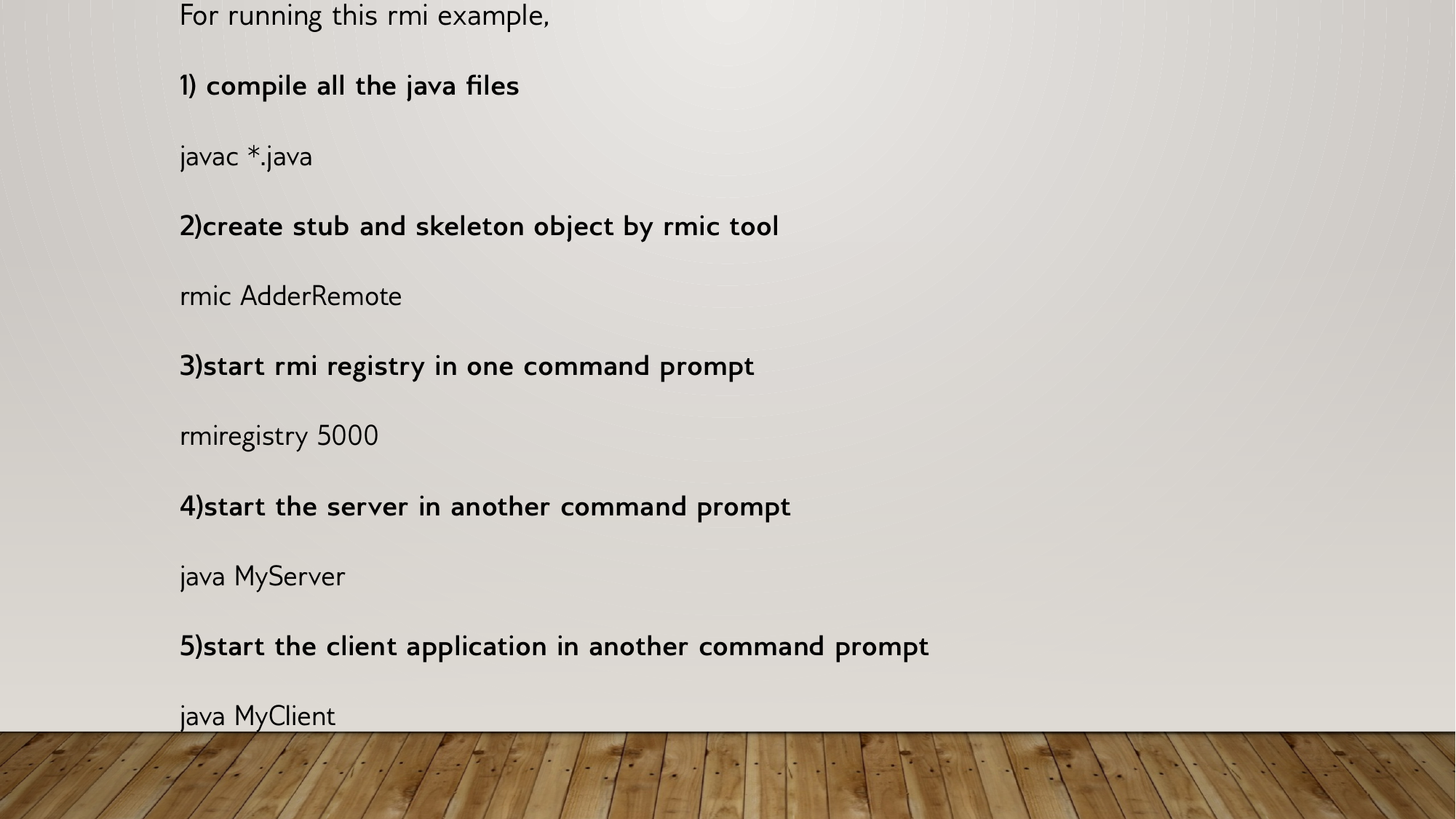

For running this rmi example,
1) compile all the java files
javac *.java
2)create stub and skeleton object by rmic tool
rmic AdderRemote
3)start rmi registry in one command prompt
rmiregistry 5000
4)start the server in another command prompt
java MyServer
5)start the client application in another command prompt
java MyClient